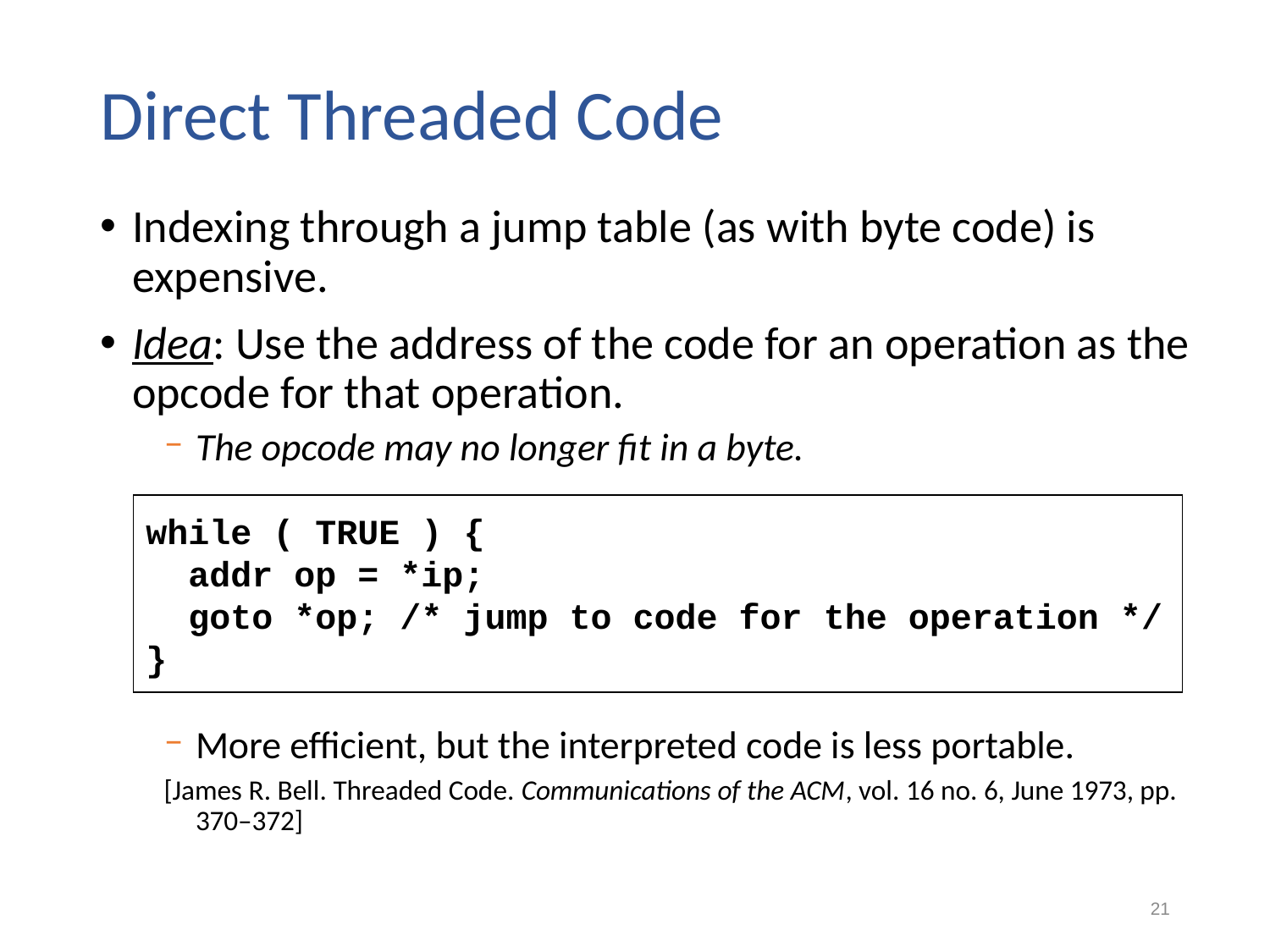

# Direct Threaded Code
Indexing through a jump table (as with byte code) is expensive.
Idea: Use the address of the code for an operation as the opcode for that operation.
The opcode may no longer fit in a byte.

More efficient, but the interpreted code is less portable.
[James R. Bell. Threaded Code. Communications of the ACM, vol. 16 no. 6, June 1973, pp. 370–372]
while ( TRUE ) {
  addr op = *ip;
  goto *op; /* jump to code for the operation */
}
21